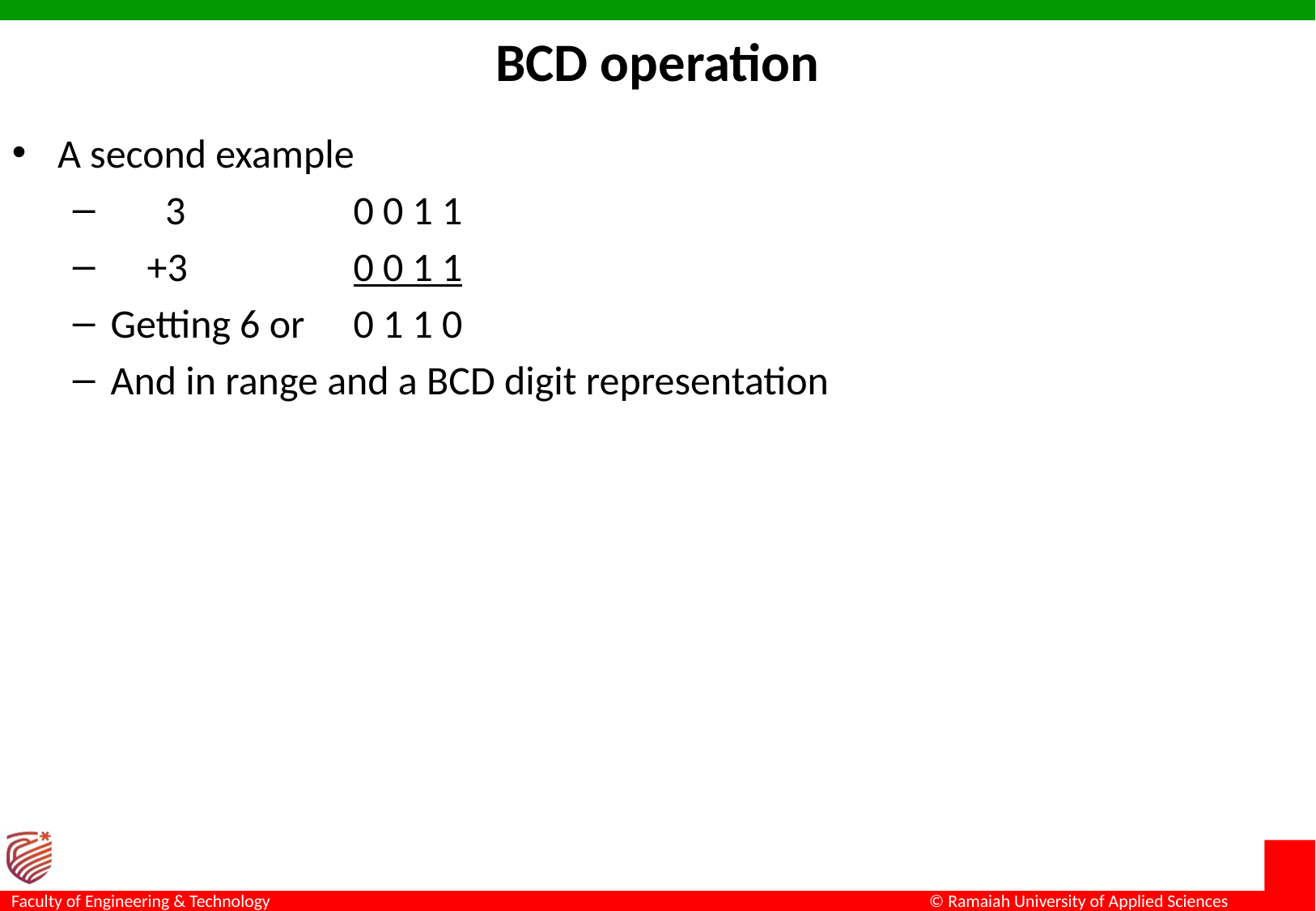

# BCD operation
A second example
      3 		0 0 1 1
    +3		0 0 1 1
Getting 6 or 	0 1 1 0
And in range and a BCD digit representation